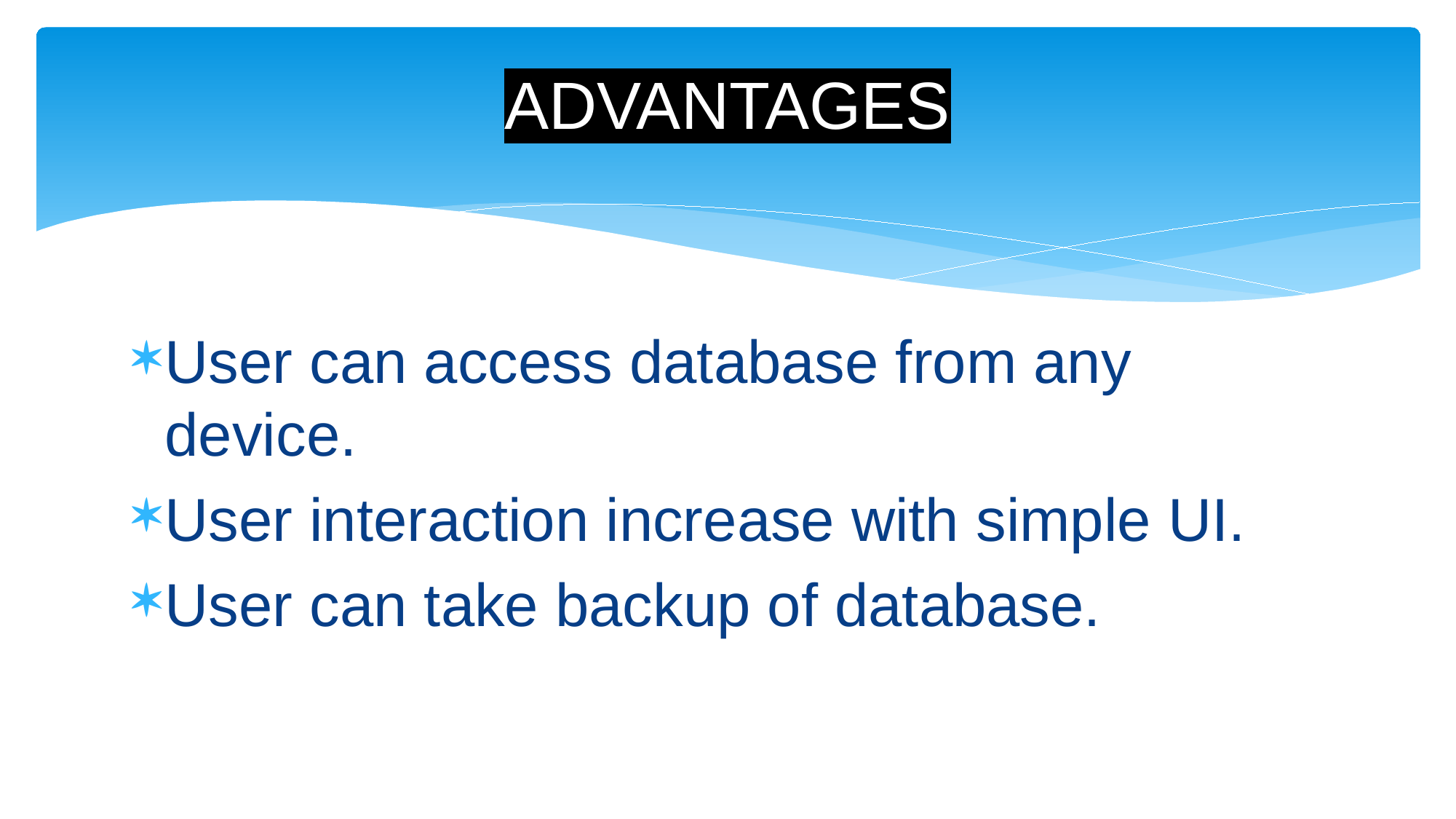

# ADVANTAGES
User can access database from any device.
User interaction increase with simple UI.
User can take backup of database.